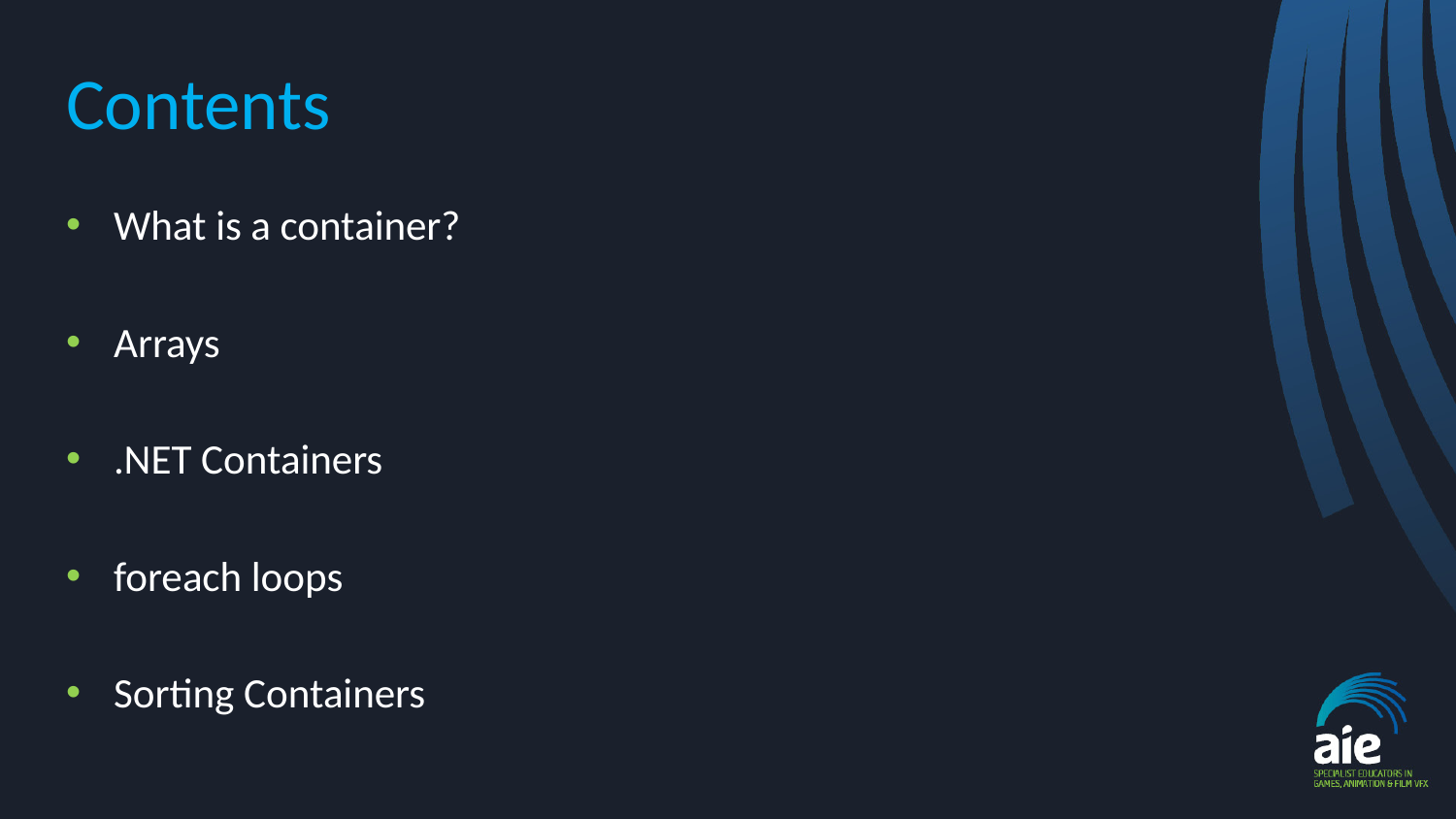

# Contents
What is a container?

Arrays

.NET Containers

foreach loops

Sorting Containers